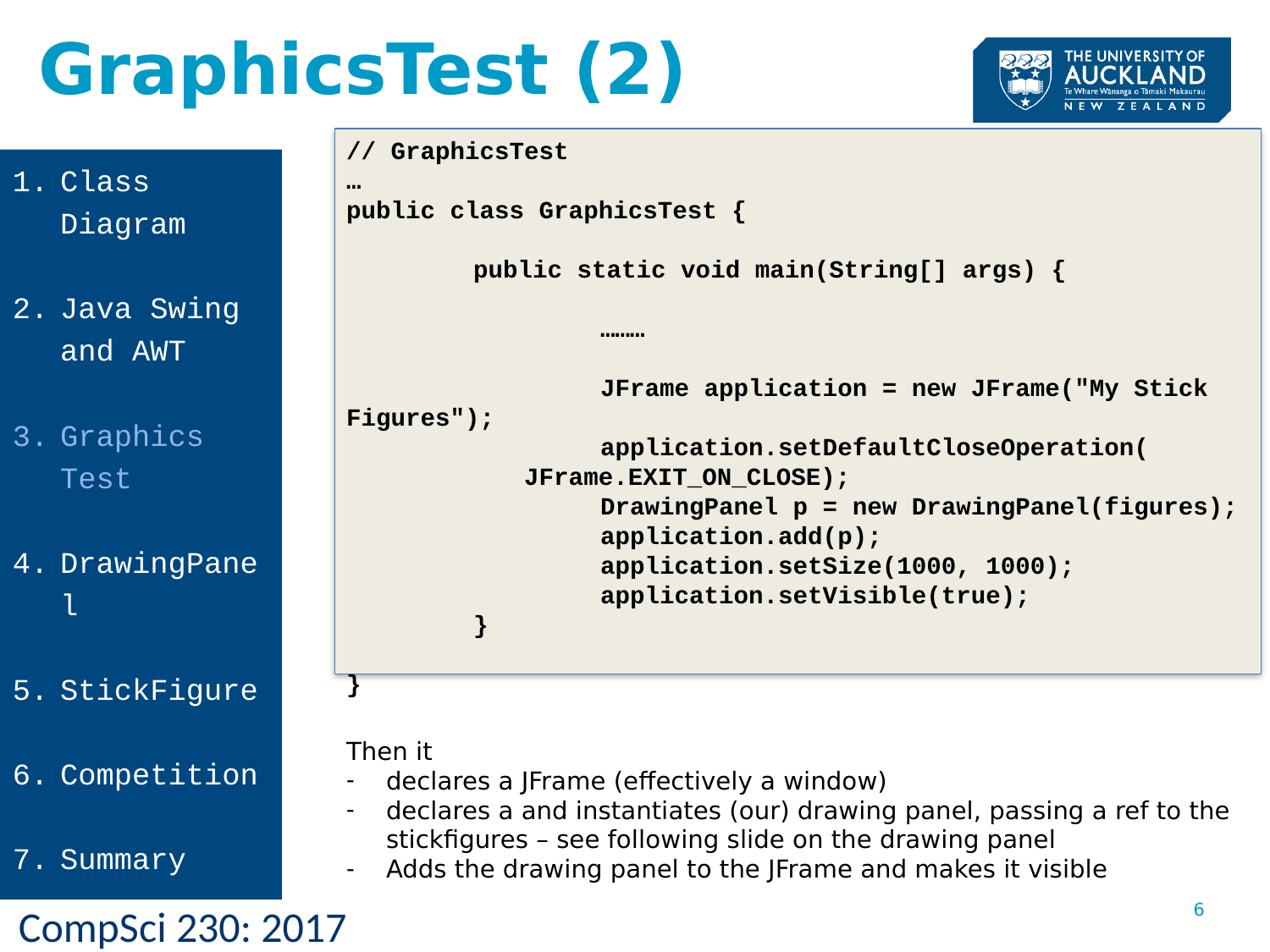

GraphicsTest (2)
// GraphicsTest
…
public class GraphicsTest {

	public static void main(String[] args) {

		………

		JFrame application = new JFrame("My Stick Figures");
		application.setDefaultCloseOperation(
            JFrame.EXIT_ON_CLOSE);
		DrawingPanel p = new DrawingPanel(figures);
		application.add(p);
		application.setSize(1000, 1000);
		application.setVisible(true);
	}

}

Then it
declares a JFrame (effectively a window)
declares a and instantiates (our) drawing panel, passing a ref to the stickfigures – see following slide on the drawing panel
Adds the drawing panel to the JFrame and makes it visible

Class Diagram

Java Swing and AWT
Graphics Test

DrawingPanel
StickFigure

Competition
Summary
6